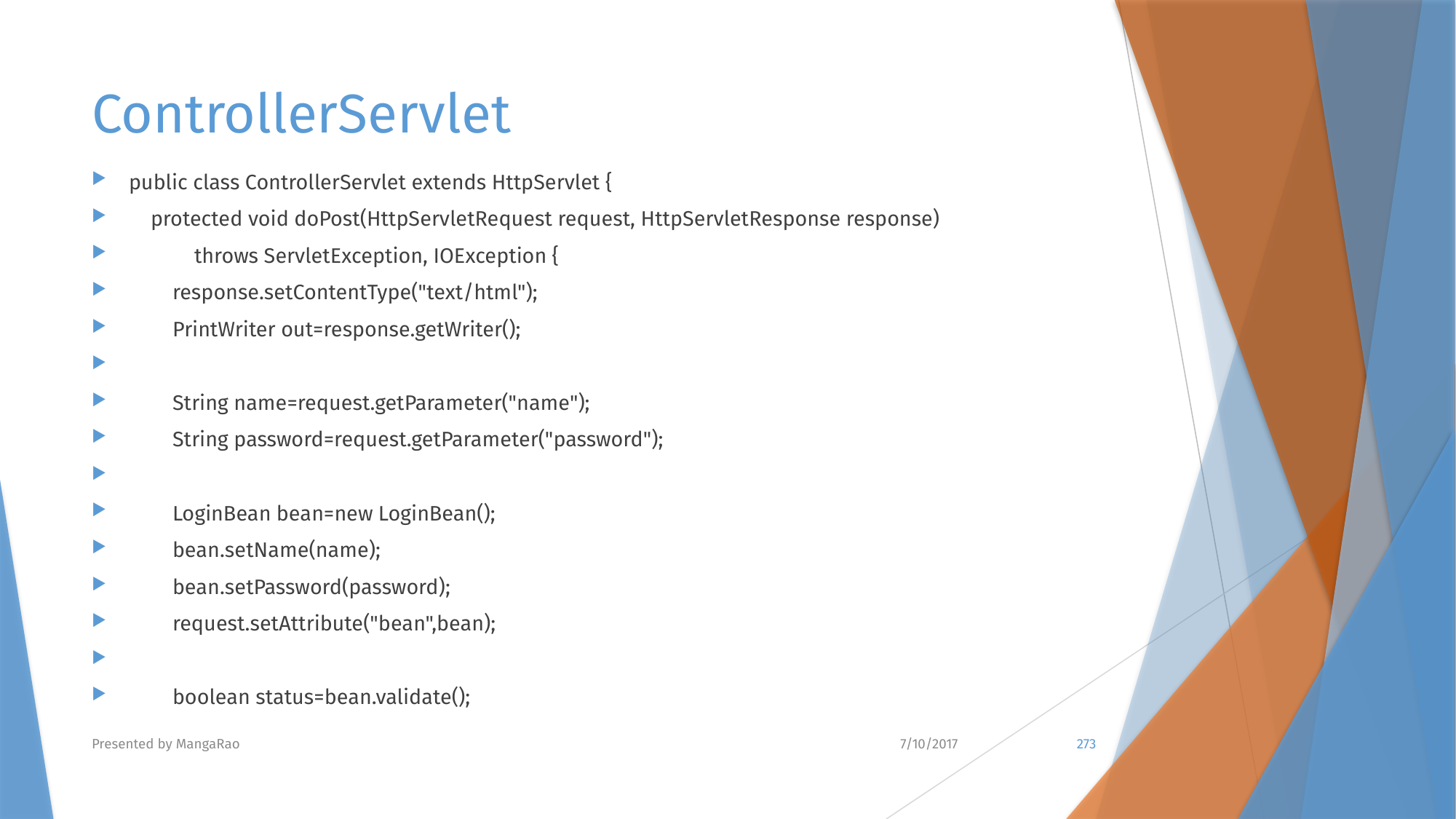

# ControllerServlet
public class ControllerServlet extends HttpServlet {
    protected void doPost(HttpServletRequest request, HttpServletResponse response)
            throws ServletException, IOException {
        response.setContentType("text/html");
        PrintWriter out=response.getWriter();

        String name=request.getParameter("name");
        String password=request.getParameter("password");

        LoginBean bean=new LoginBean();
        bean.setName(name);
        bean.setPassword(password);
        request.setAttribute("bean",bean);

        boolean status=bean.validate();

Presented by MangaRao
7/10/2017
273